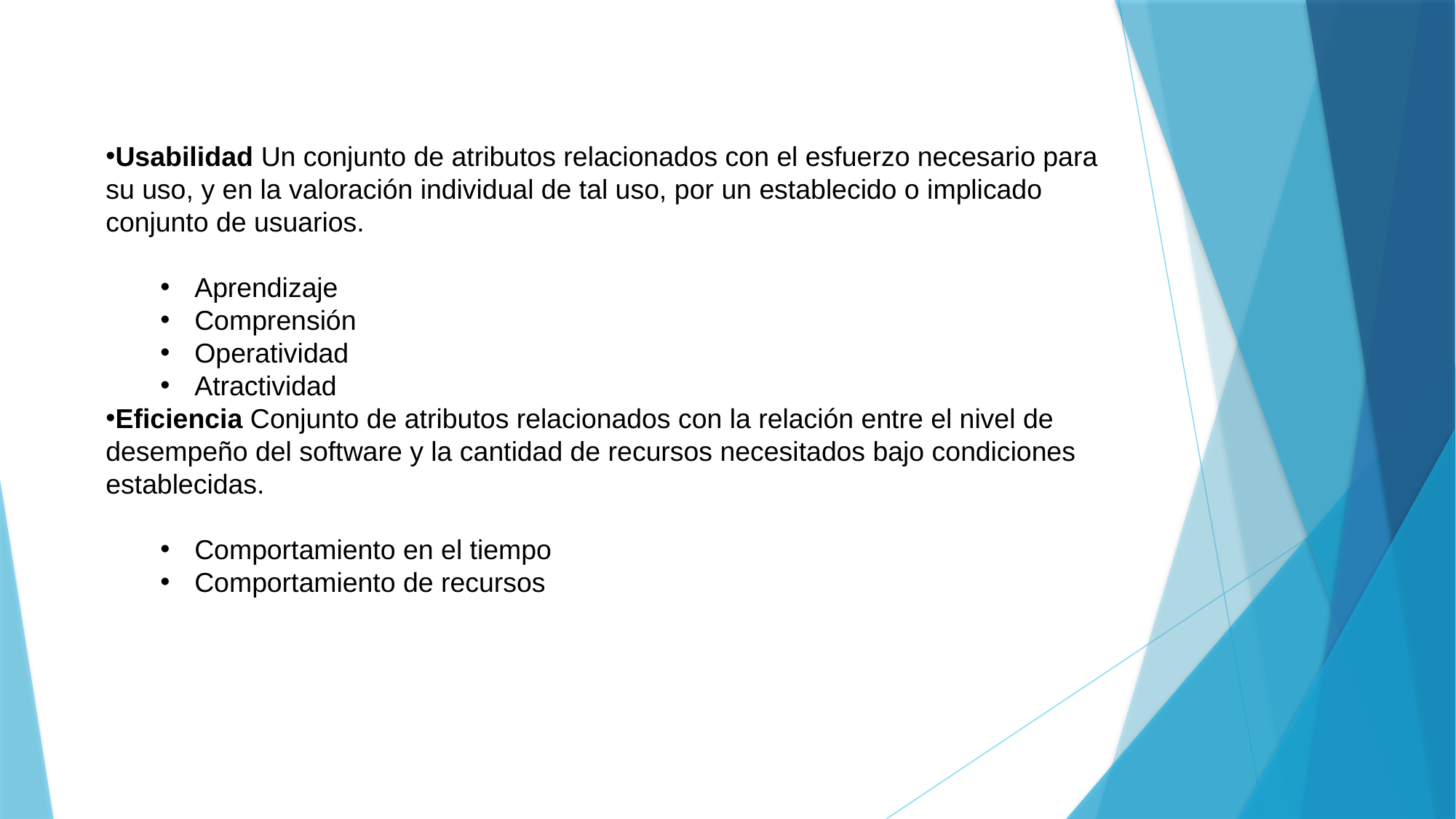

Usabilidad Un conjunto de atributos relacionados con el esfuerzo necesario para su uso, y en la valoración individual de tal uso, por un establecido o implicado conjunto de usuarios.

Aprendizaje
Comprensión
Operatividad
Atractividad
Eficiencia Conjunto de atributos relacionados con la relación entre el nivel de desempeño del software y la cantidad de recursos necesitados bajo condiciones establecidas.

Comportamiento en el tiempo
Comportamiento de recursos